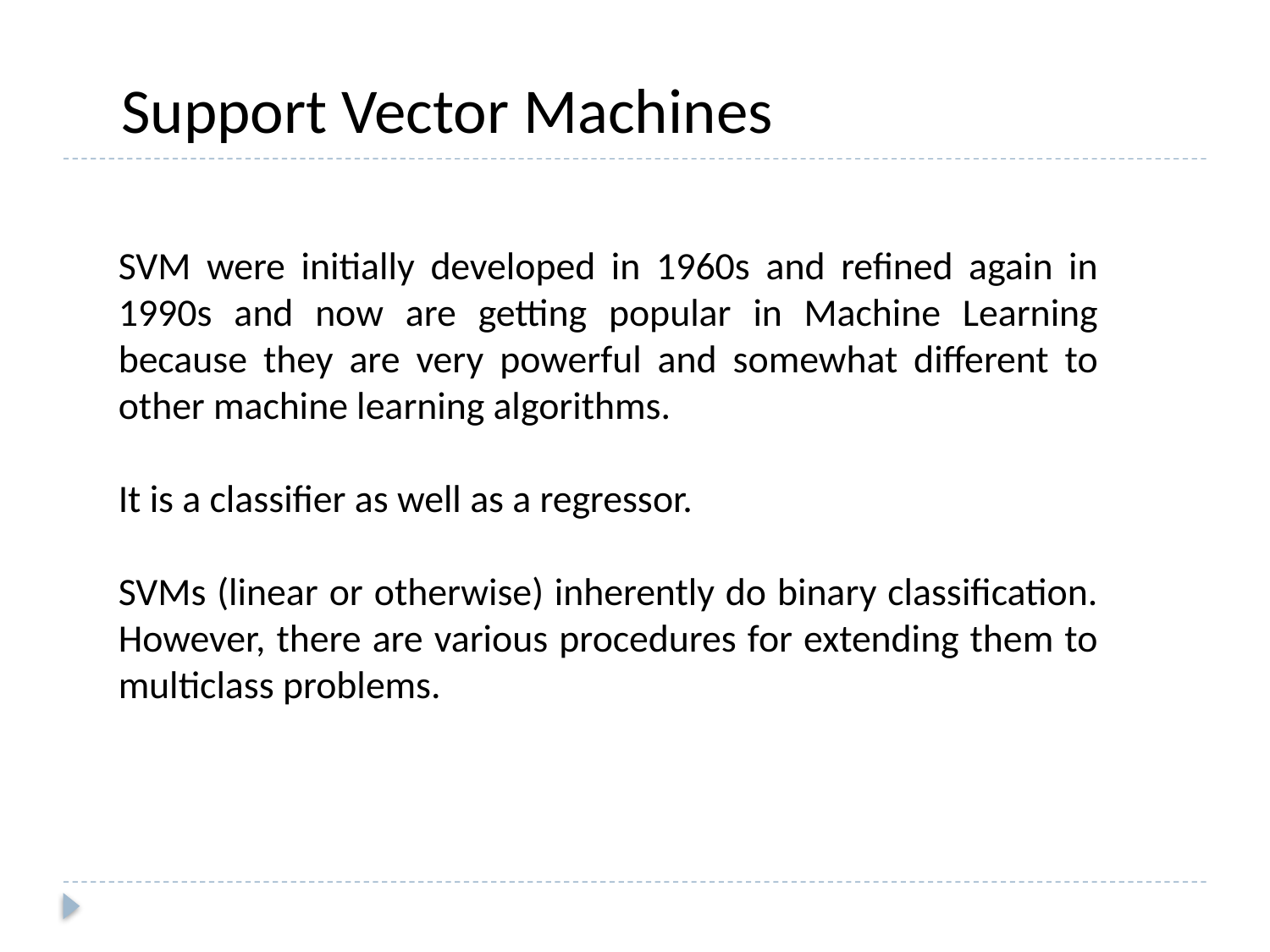

Support Vector Machines
SVM were initially developed in 1960s and refined again in 1990s and now are getting popular in Machine Learning because they are very powerful and somewhat different to other machine learning algorithms.

It is a classifier as well as a regressor.

SVMs (linear or otherwise) inherently do binary classification. However, there are various procedures for extending them to multiclass problems.